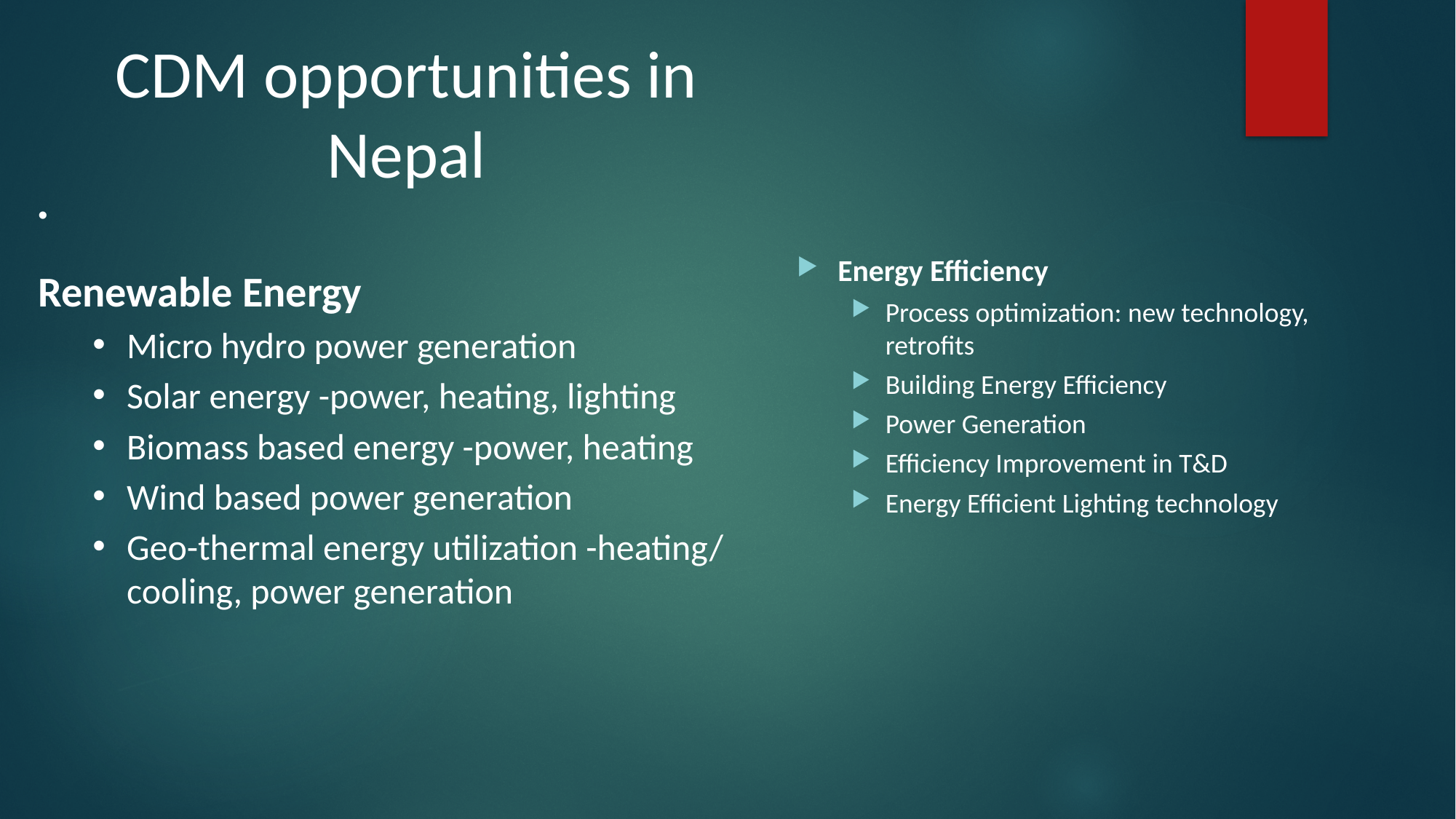

CDM opportunities in Nepal
Renewable Energy
Micro hydro power generation
Solar energy -power, heating, lighting
Biomass based energy -power, heating
Wind based power generation
Geo-thermal energy utilization -heating/ cooling, power generation

Energy Efficiency
Process optimization: new technology, retrofits
Building Energy Efficiency
Power Generation
Efficiency Improvement in T&D
Energy Efficient Lighting technology